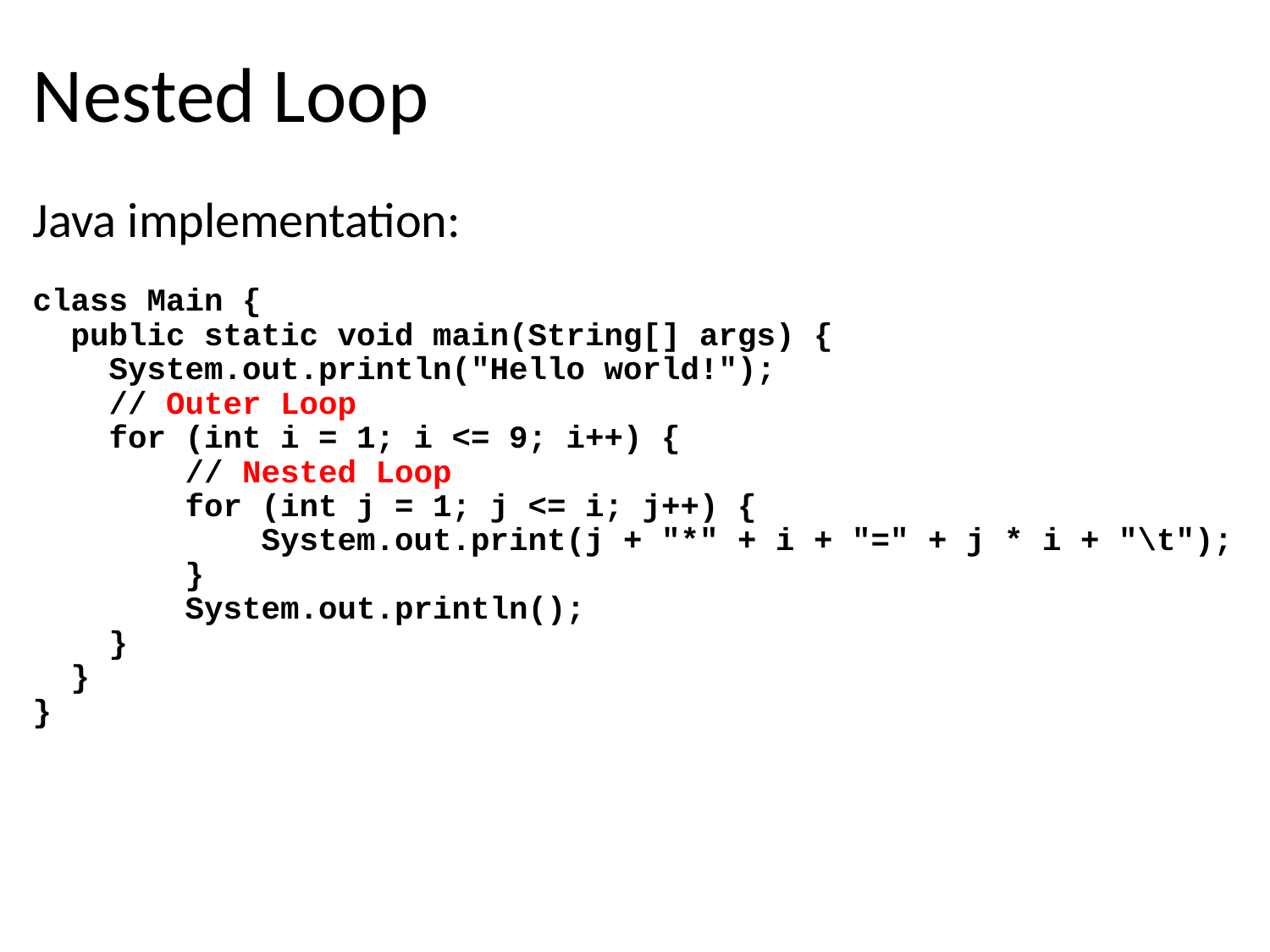

# Nested Loop
Java implementation:
class Main {
  public static void main(String[] args) {
    System.out.println("Hello world!");
    // Outer Loop
    for (int i = 1; i <= 9; i++) {
        // Nested Loop
        for (int j = 1; j <= i; j++) {
            System.out.print(j + "*" + i + "=" + j * i + "\t");
        }
        System.out.println();
    }
  }
}